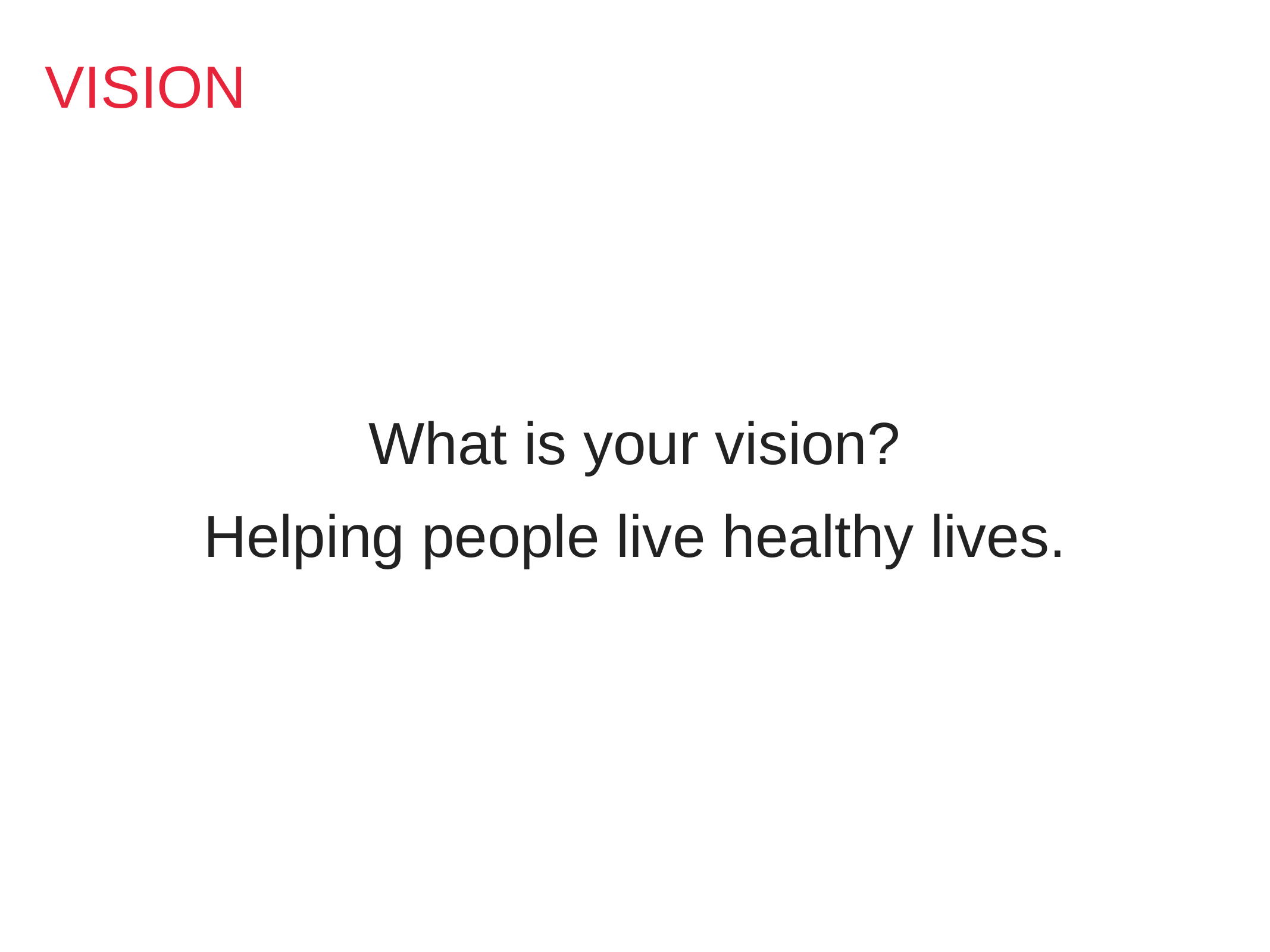

VISION
What is your vision?
Helping people live healthy lives.